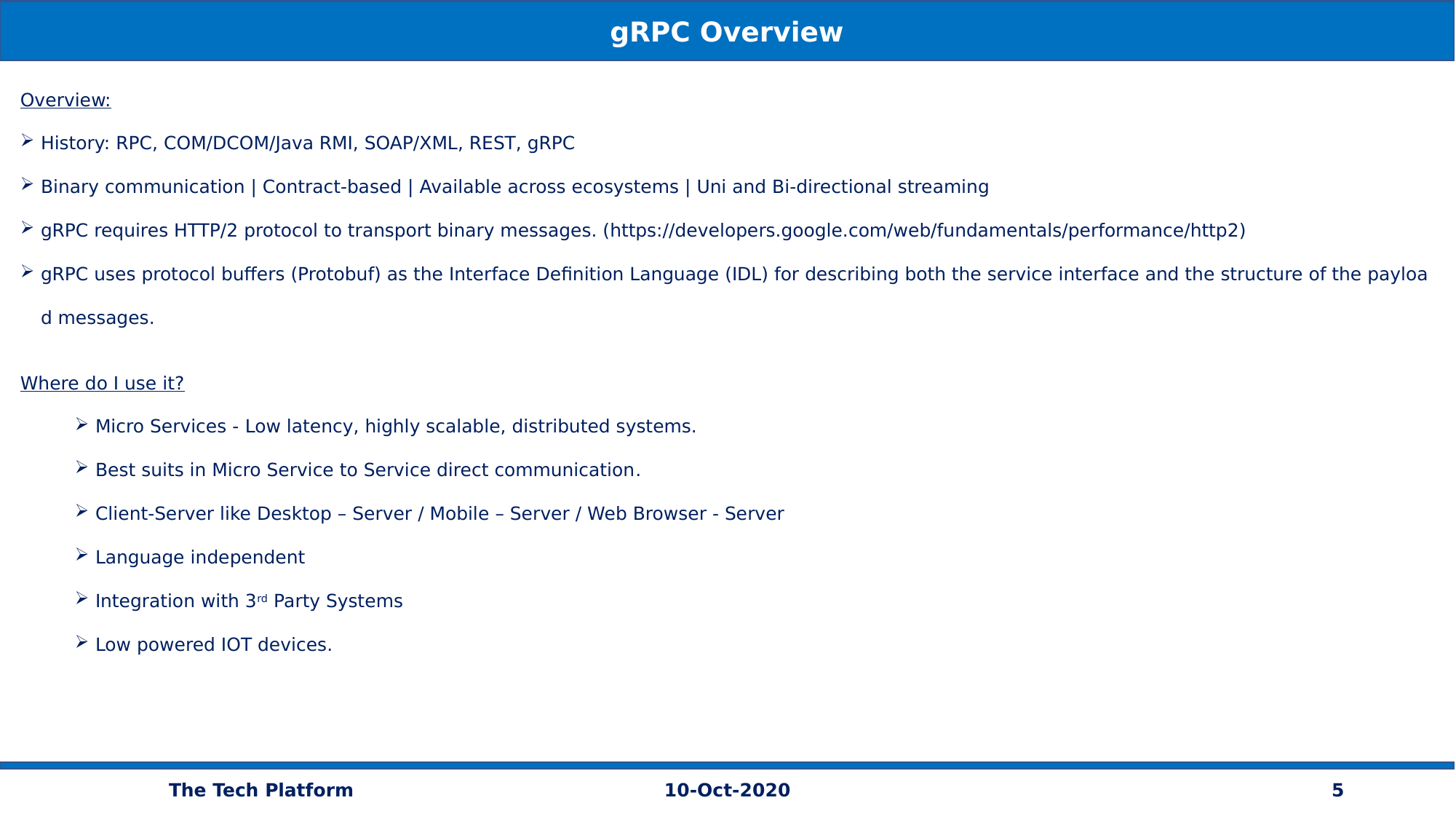

gRPC Overview
Overview:
History: RPC, COM/DCOM/Java RMI, SOAP/XML, REST, gRPC
Binary communication | Contract-based | Available across ecosystems | Uni and Bi-directional streaming
gRPC requires HTTP/2 protocol to transport binary messages. (https://developers.google.com/web/fundamentals/performance/http2)
gRPC uses protocol buffers (Protobuf) as the Interface Definition Language (IDL) for describing both the service interface and the structure of the payload messages.

Where do I use it?
Micro Services - Low latency, highly scalable, distributed systems.
Best suits in Micro Service to Service direct communication.
Client-Server like Desktop – Server / Mobile – Server / Web Browser - Server
Language independent
Integration with 3rd Party Systems
Low powered IOT devices.

10-Oct-2020
5
The Tech Platform